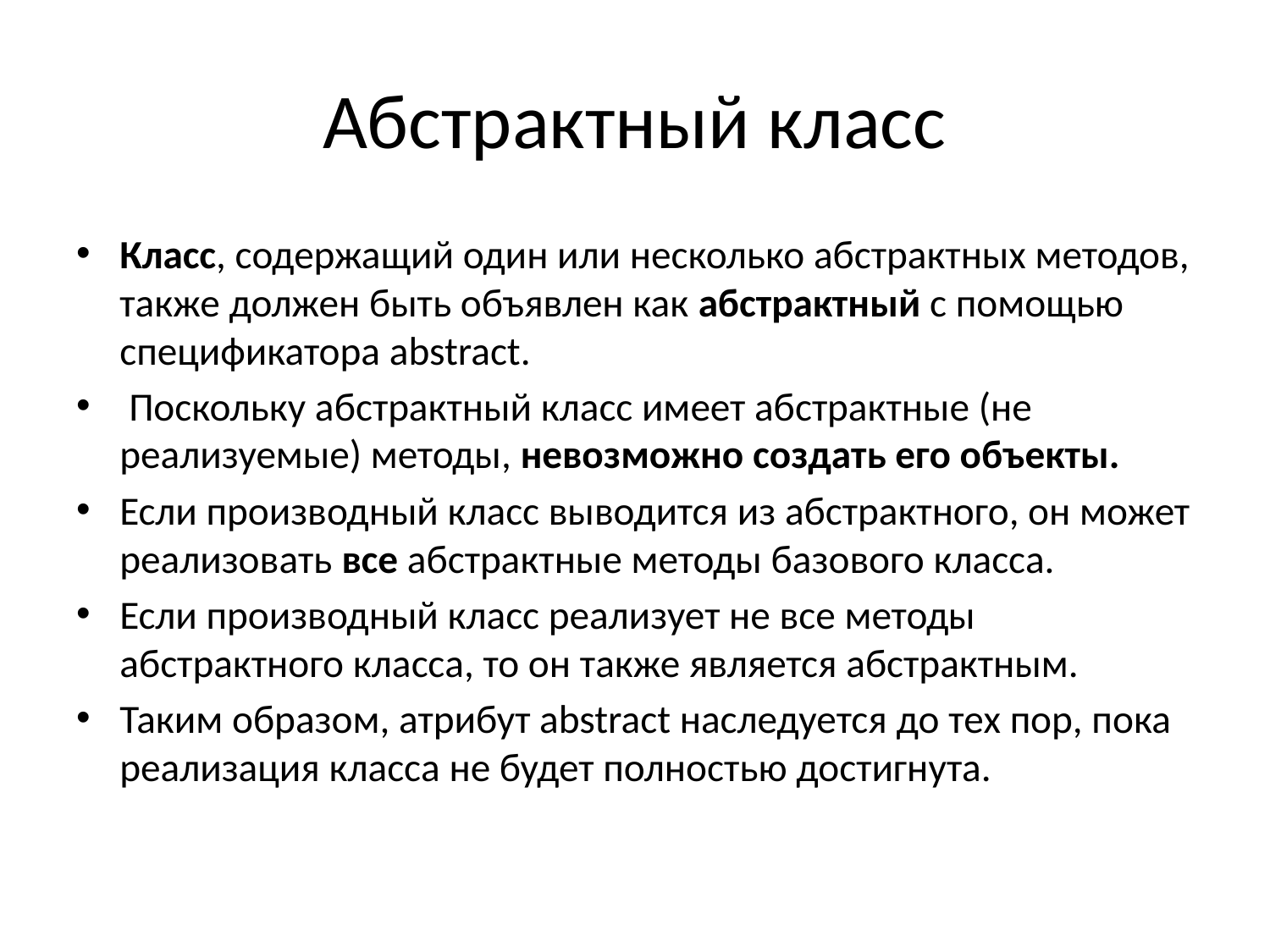

# Абстрактный класс
Класс, содержащий один или несколько абстрактных методов, также должен быть объявлен как абстрактный с помощью спецификатора abstract.
 Поскольку абстрактный класс имеет абстрактные (не реализуемые) методы, невозможно создать его объекты.
Если производный класс выводится из абстрактного, он может реализовать все абстрактные методы базового класса.
Если производный класс реализует не все методы абстрактного класса, то он также является абстрактным.
Таким образом, атрибут abstract наследуется до тех пор, пока реализация класса не будет полностью достигнута.